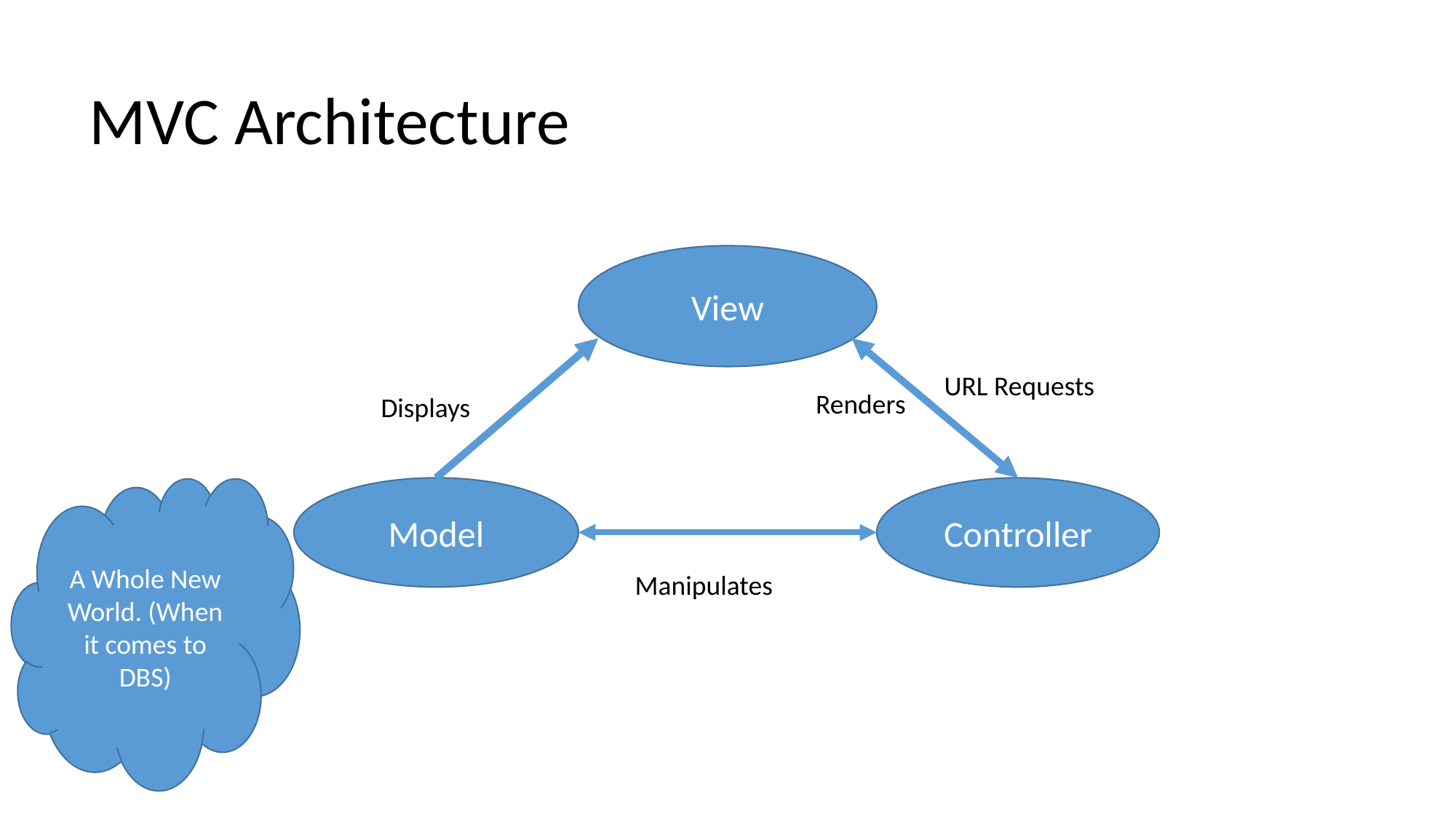

# MVC Architecture
View
URL Requests
Renders
Displays
A Whole New World. (When it comes to DBS)
Model
Controller
Manipulates